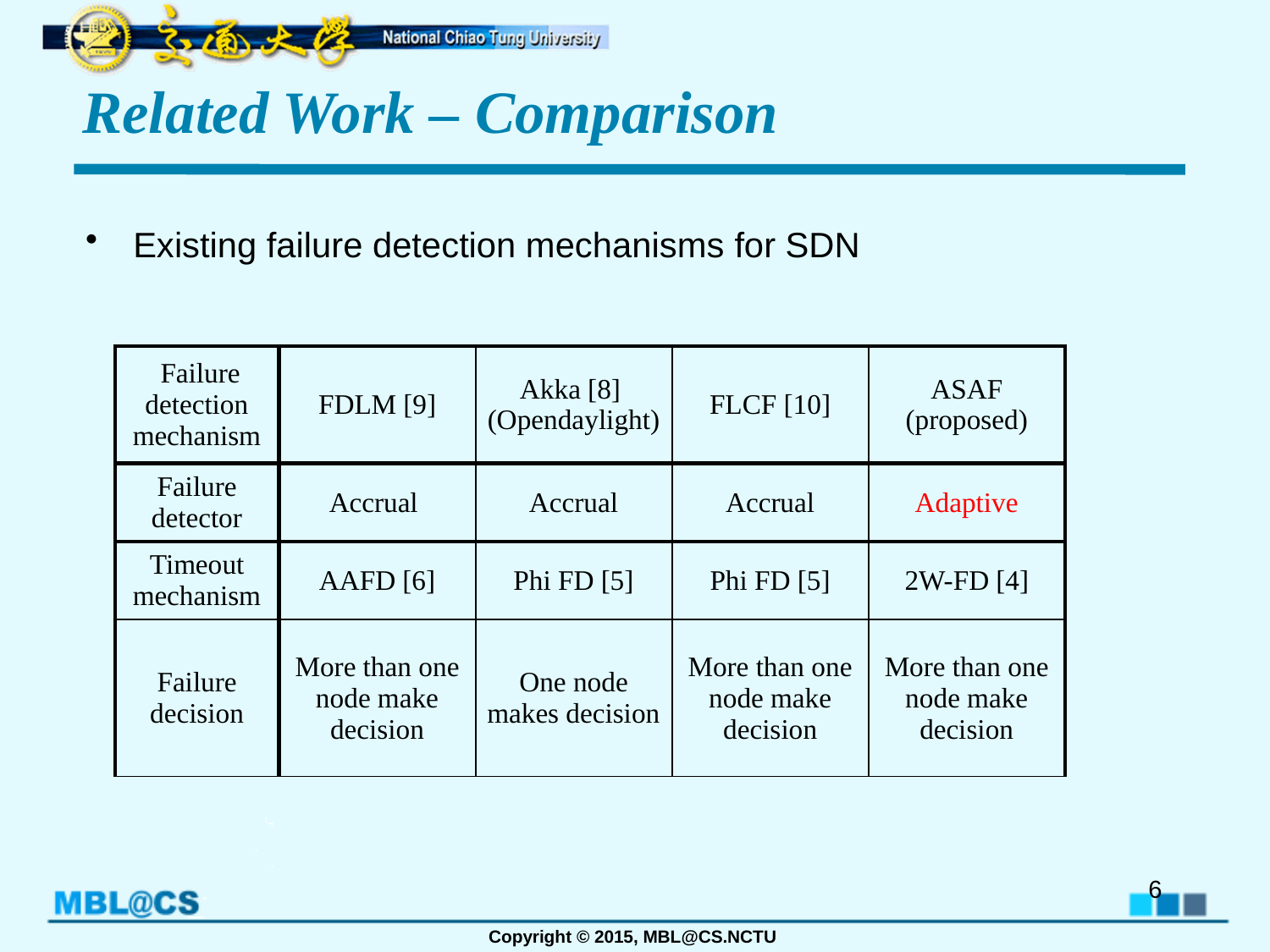

# Related Work – Comparison
Existing failure detection mechanisms for SDN
| Failure detection mechanism | FDLM [9] | Akka [8] (Opendaylight) | FLCF [10] | ASAF (proposed) |
| --- | --- | --- | --- | --- |
| Failure detector | Accrual | Accrual | Accrual | Adaptive |
| Timeout mechanism | AAFD [6] | Phi FD [5] | Phi FD [5] | 2W-FD [4] |
| Failure decision | More than one node make decision | One node makes decision | More than one node make decision | More than one node make decision |
6